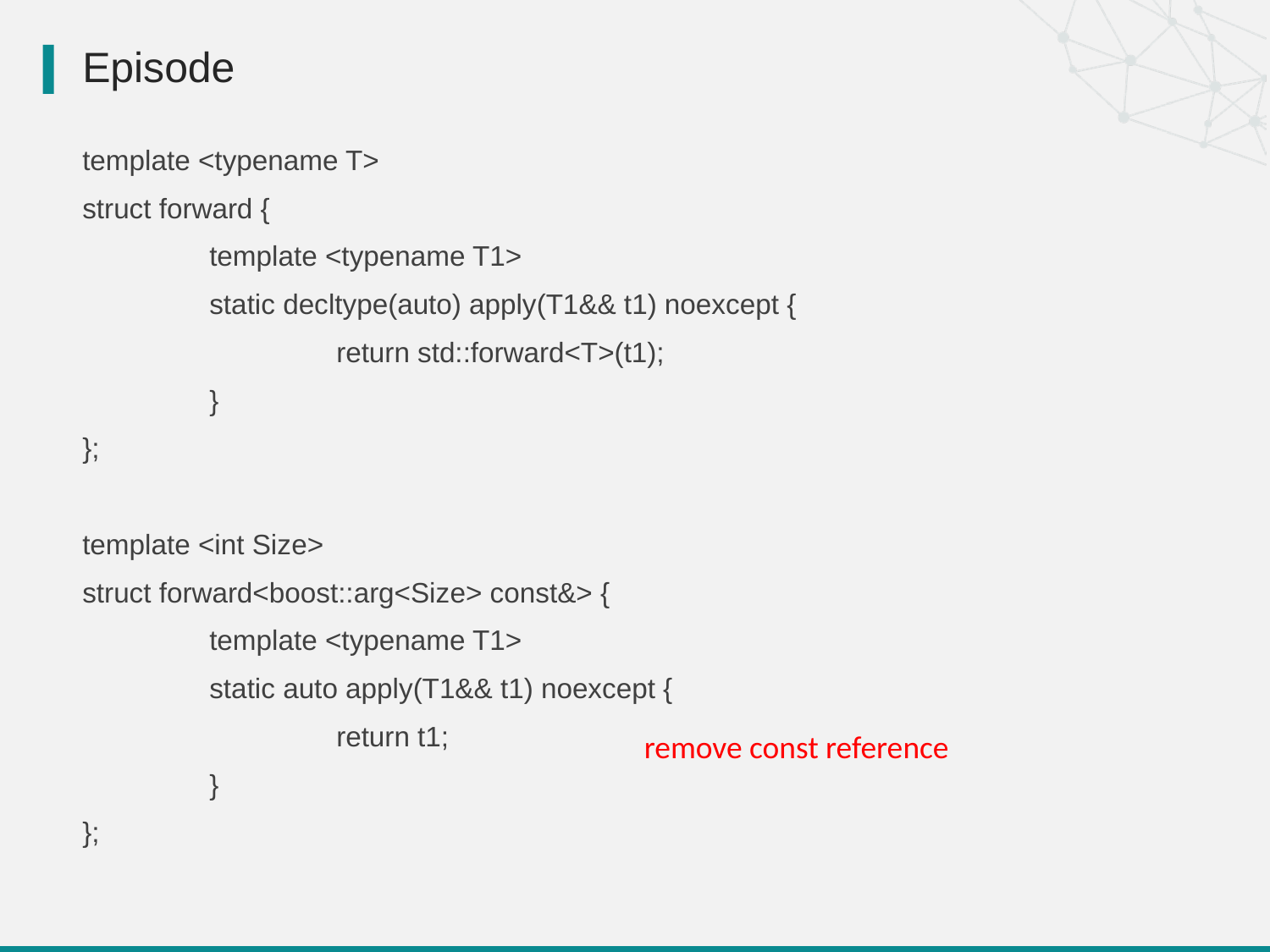

# Episode
template <typename T>
struct forward {
	template <typename T1>
	static decltype(auto) apply(T1&& t1) noexcept {
		return std::forward<T>(t1);
	}
};

template <int Size>
struct forward<boost::arg<Size> const&> {
	template <typename T1>
	static auto apply(T1&& t1) noexcept {
		return t1;
	}
};
remove const reference